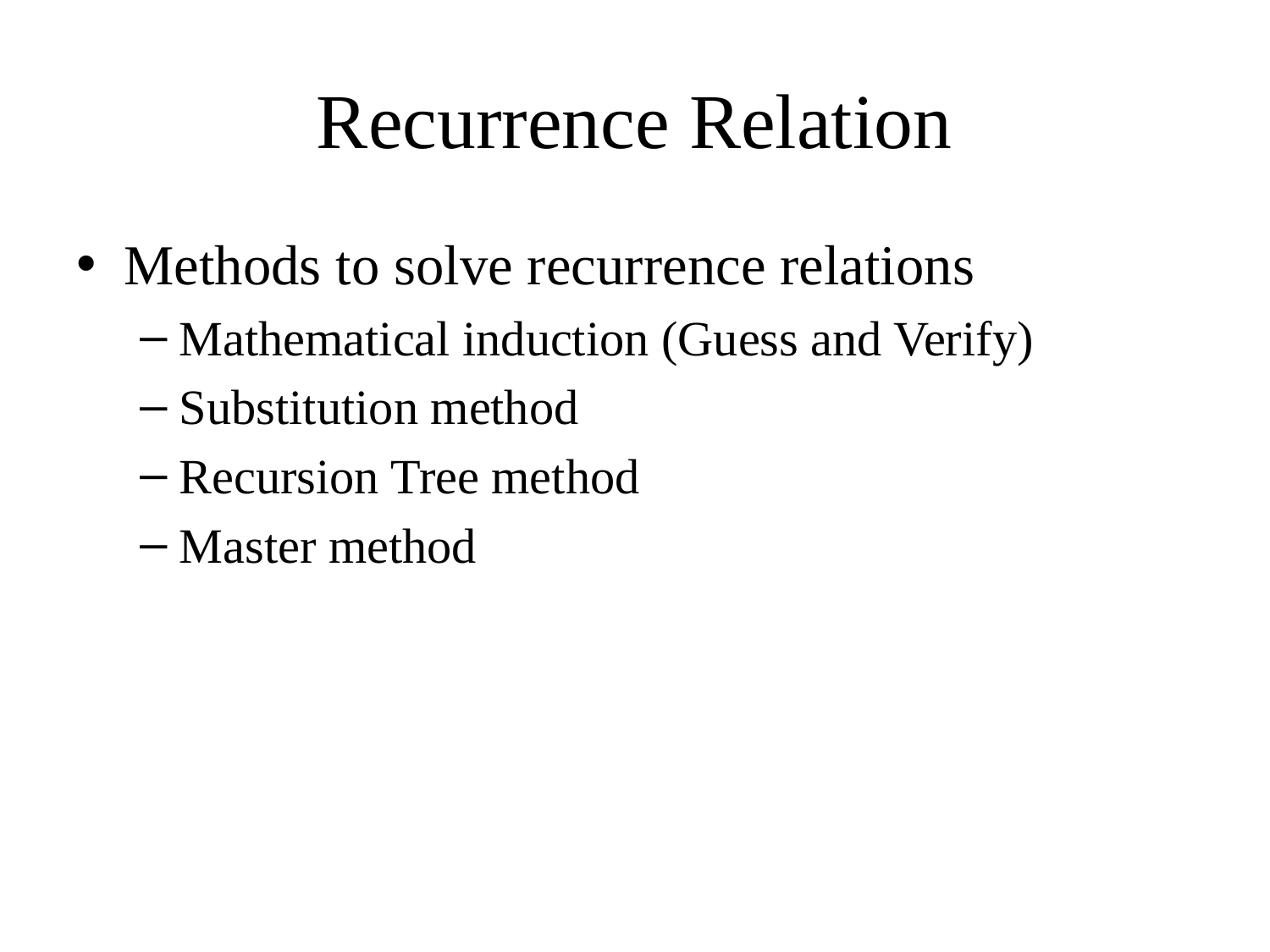

# Recurrence Relation
Methods to solve recurrence relations
Mathematical induction (Guess and Verify)
Substitution method
Recursion Tree method
Master method